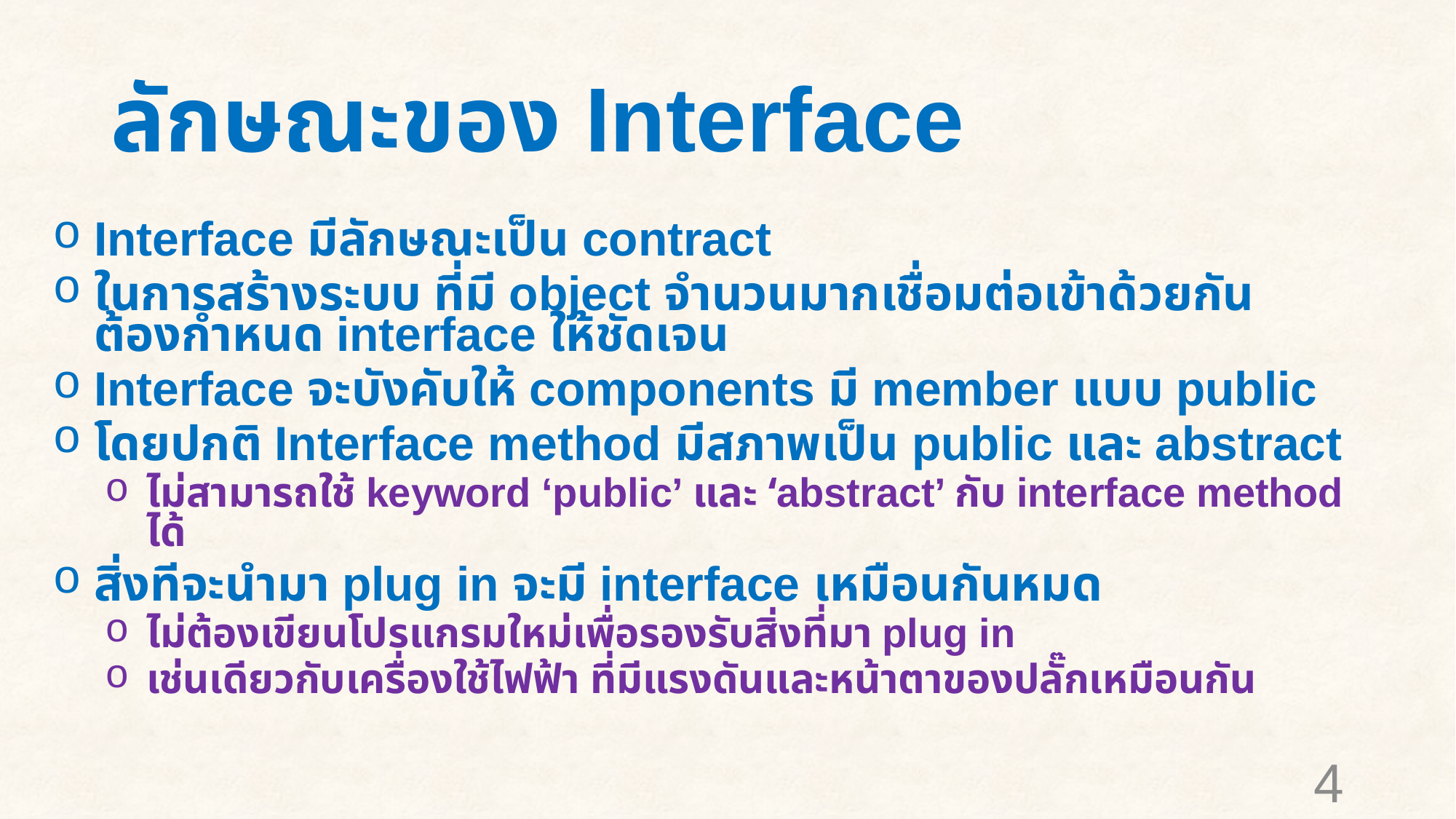

# ลักษณะของ Interface
Interface มีลักษณะเป็น contract
ในการสร้างระบบ ที่มี object จำนวนมากเชื่อมต่อเข้าด้วยกัน ต้องกำหนด interface ให้ชัดเจน
Interface จะบังคับให้ components มี member แบบ public
โดยปกติ Interface method มีสภาพเป็น public และ abstract
ไม่สามารถใช้ keyword ‘public’ และ ‘abstract’ กับ interface method ได้
สิ่งทีจะนำมา plug in จะมี interface เหมือนกันหมด
ไม่ต้องเขียนโปรแกรมใหม่เพื่อรองรับสิ่งที่มา plug in
เช่นเดียวกับเครื่องใช้ไฟฟ้า ที่มีแรงดันและหน้าตาของปลั๊กเหมือนกัน
4